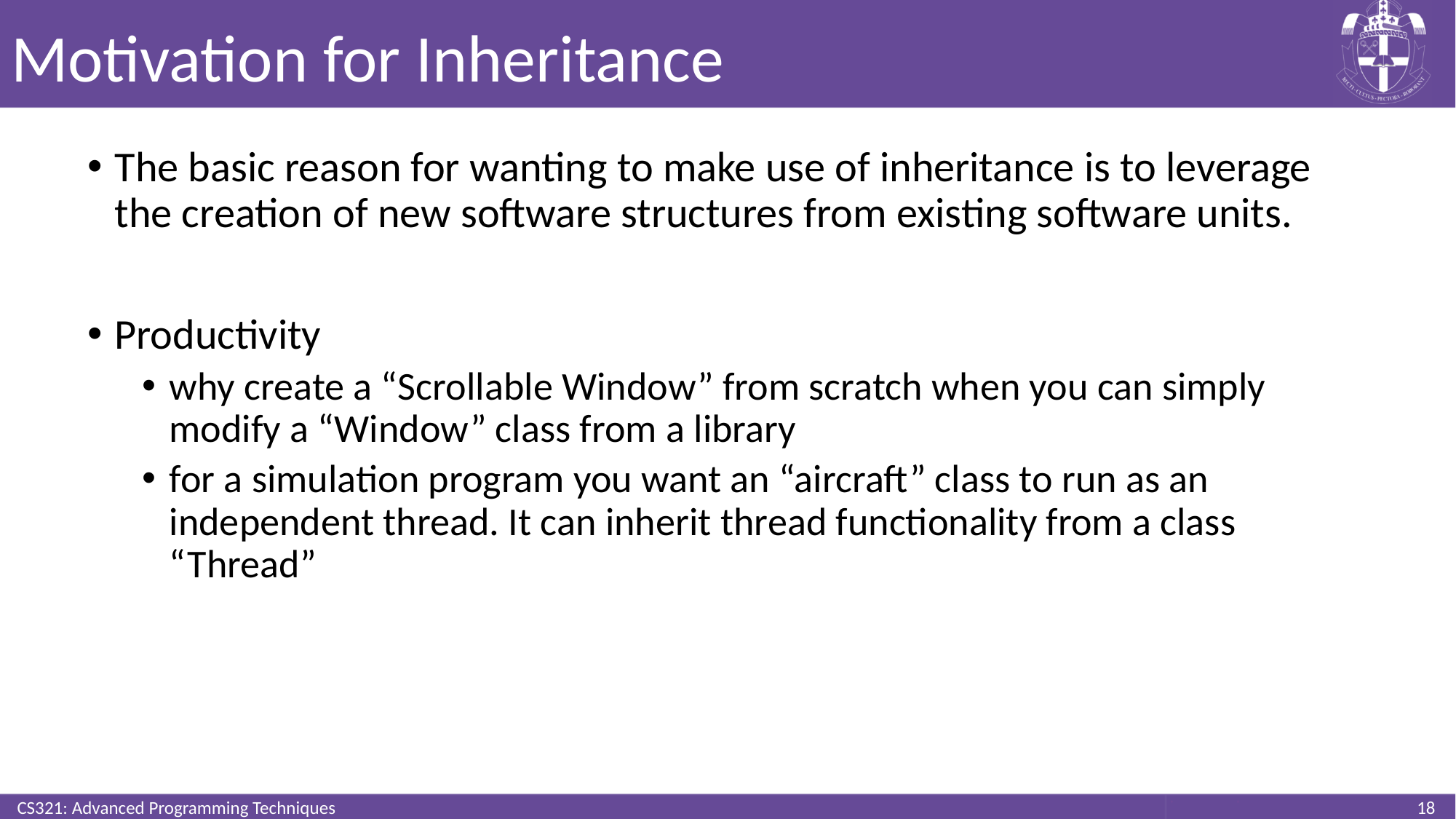

# Motivation for Inheritance
The basic reason for wanting to make use of inheritance is to leverage the creation of new software structures from existing software units.

Productivity
why create a “Scrollable Window” from scratch when you can simply modify a “Window” class from a library
for a simulation program you want an “aircraft” class to run as an independent thread. It can inherit thread functionality from a class “Thread”
CS321: Advanced Programming Techniques
18